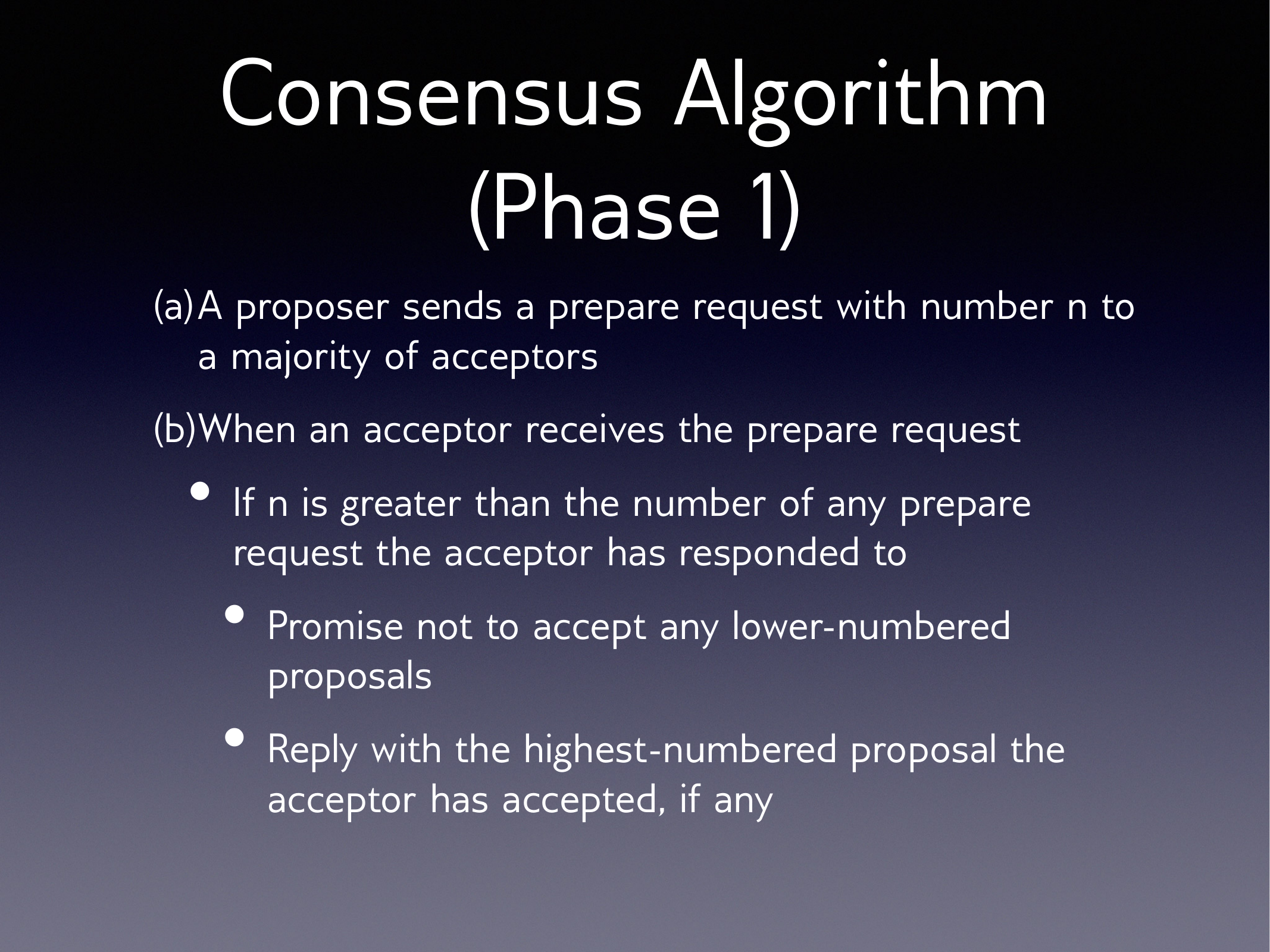

# Consensus Algorithm (Phase 1)
A proposer sends a prepare request with number n to a majority of acceptors
When an acceptor receives the prepare request
If n is greater than the number of any prepare request the acceptor has responded to
Promise not to accept any lower-numbered proposals
Reply with the highest-numbered proposal the acceptor has accepted, if any